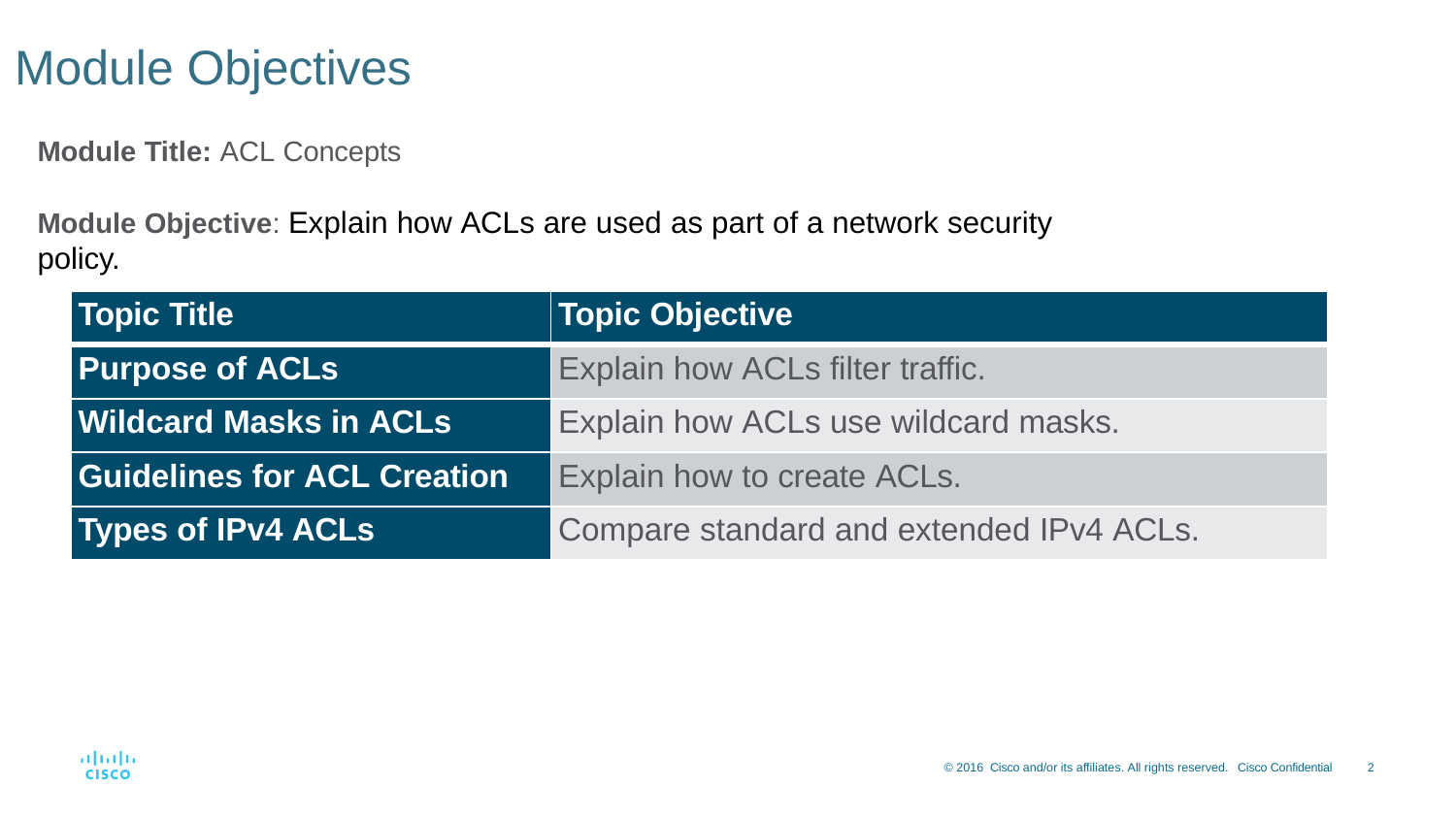

# Module Objectives
Module Title: ACL Concepts

Module Objective: Explain how ACLs are used as part of a network security policy.
| Topic Title | Topic Objective |
| --- | --- |
| Purpose of ACLs | Explain how ACLs filter traffic. |
| Wildcard Masks in ACLs | Explain how ACLs use wildcard masks. |
| Guidelines for ACL Creation | Explain how to create ACLs. |
| Types of IPv4 ACLs | Compare standard and extended IPv4 ACLs. |
© 2016 Cisco and/or its affiliates. All rights reserved. Cisco Confidential
2